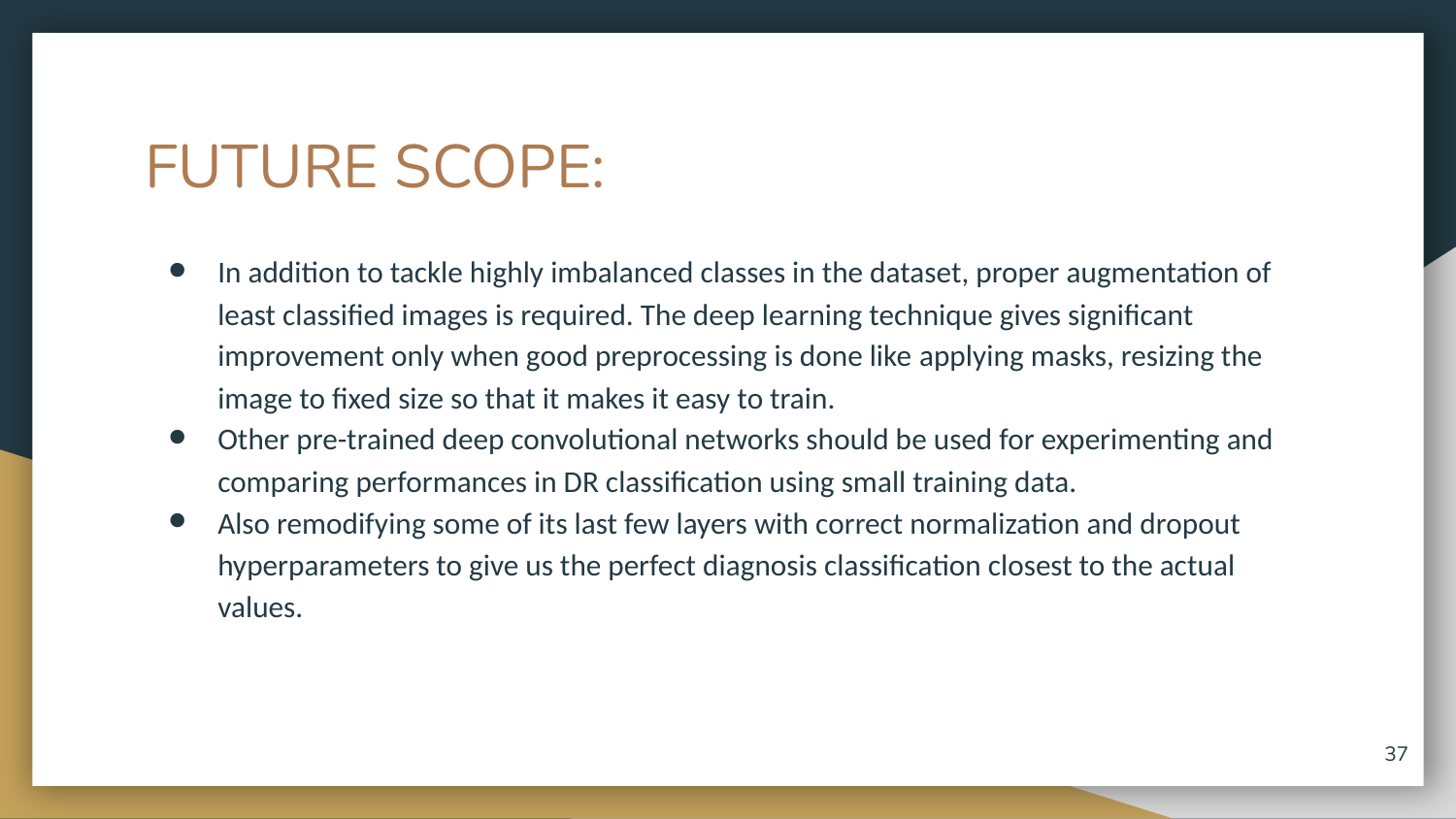

# FUTURE SCOPE:
In addition to tackle highly imbalanced classes in the dataset, proper augmentation of least classified images is required. The deep learning technique gives significant improvement only when good preprocessing is done like applying masks, resizing the image to fixed size so that it makes it easy to train.
Other pre-trained deep convolutional networks should be used for experimenting and comparing performances in DR classification using small training data.
Also remodifying some of its last few layers with correct normalization and dropout hyperparameters to give us the perfect diagnosis classification closest to the actual values.

37